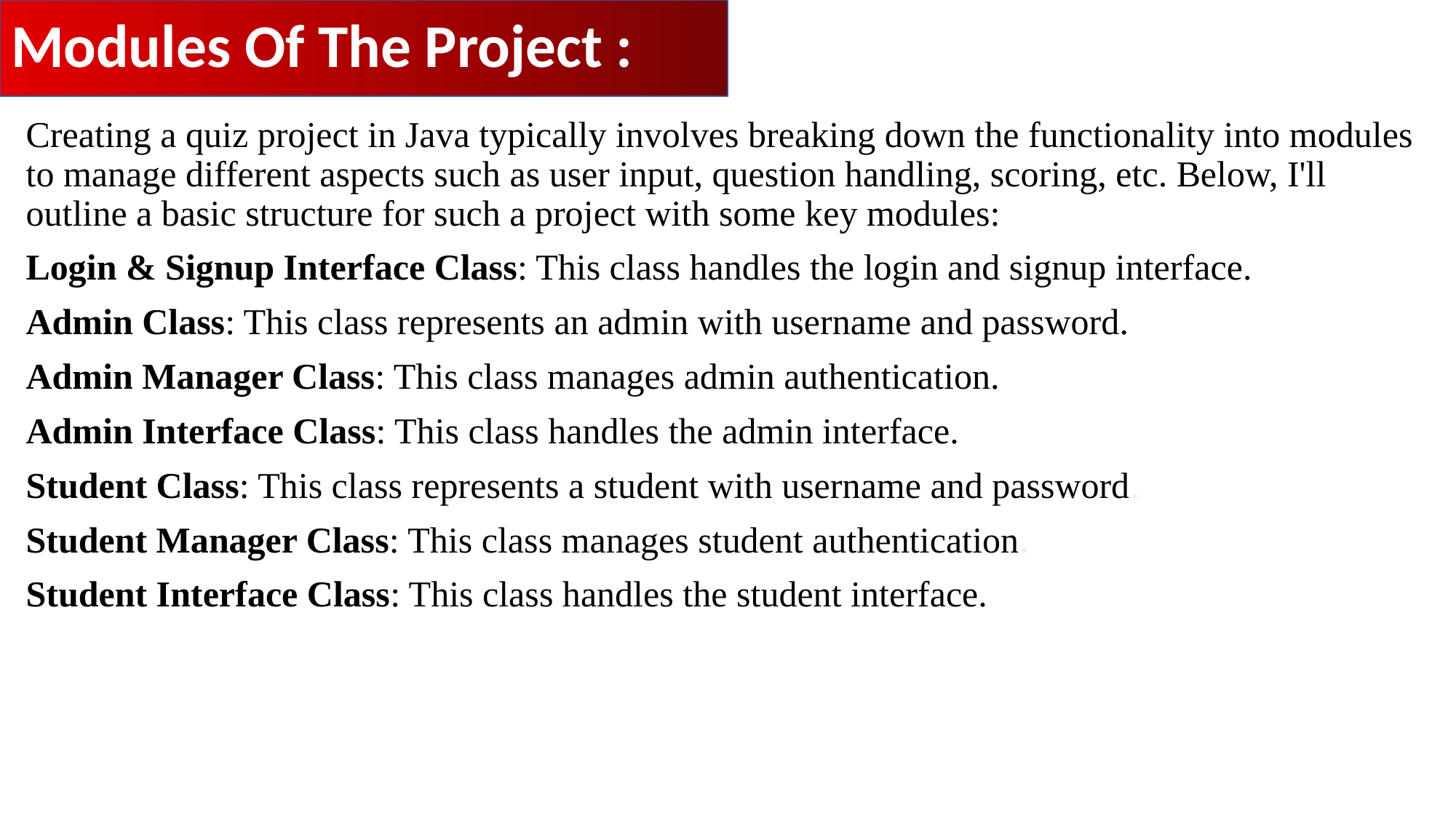

# Modules Of The Project :
Creating a quiz project in Java typically involves breaking down the functionality into modules to manage different aspects such as user input, question handling, scoring, etc. Below, I'll outline a basic structure for such a project with some key modules:
Login & Signup Interface Class: This class handles the login and signup interface.
Admin Class: This class represents an admin with username and password.
Admin Manager Class: This class manages admin authentication.
Admin Interface Class: This class handles the admin interface.
Student Class: This class represents a student with username and password.
Student Manager Class: This class manages student authentication.
Student Interface Class: This class handles the student interface.